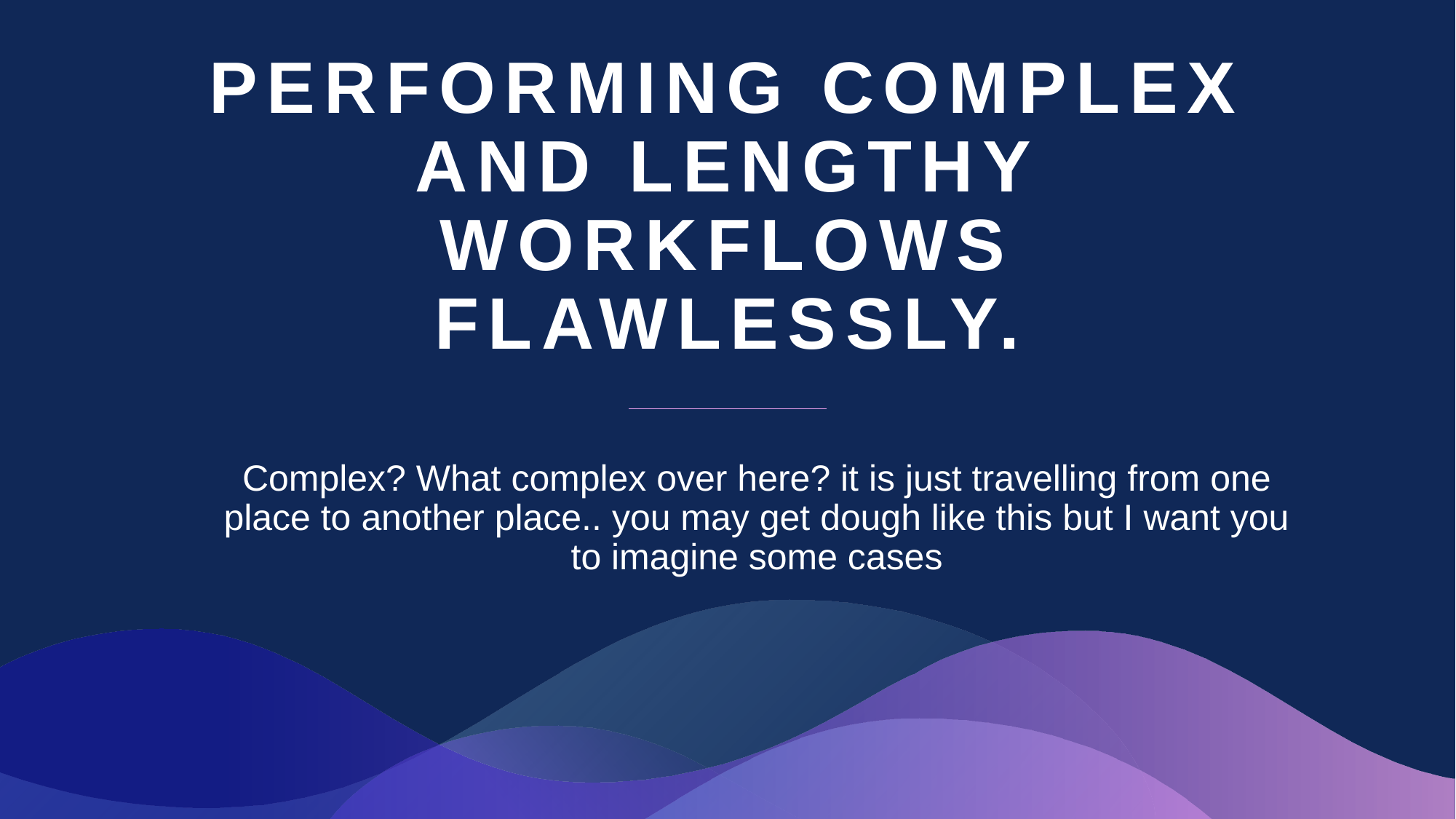

# Performing complex and lengthy workflows flawlessly.
Complex? What complex over here? it is just travelling from one place to another place.. you may get dough like this but I want you to imagine some cases